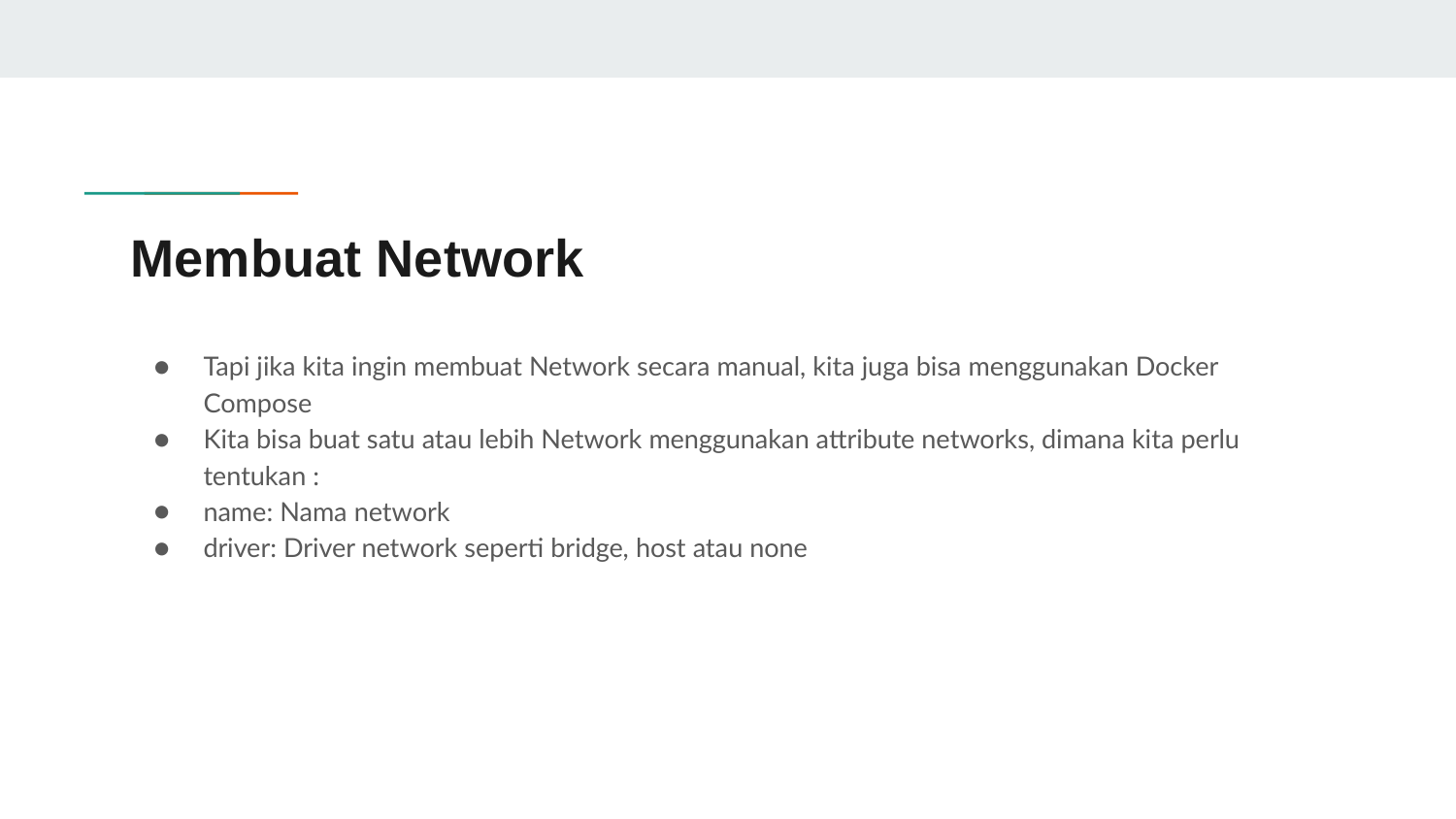

# Membuat Network
Tapi jika kita ingin membuat Network secara manual, kita juga bisa menggunakan Docker Compose
Kita bisa buat satu atau lebih Network menggunakan attribute networks, dimana kita perlu tentukan :
name: Nama network
driver: Driver network seperti bridge, host atau none